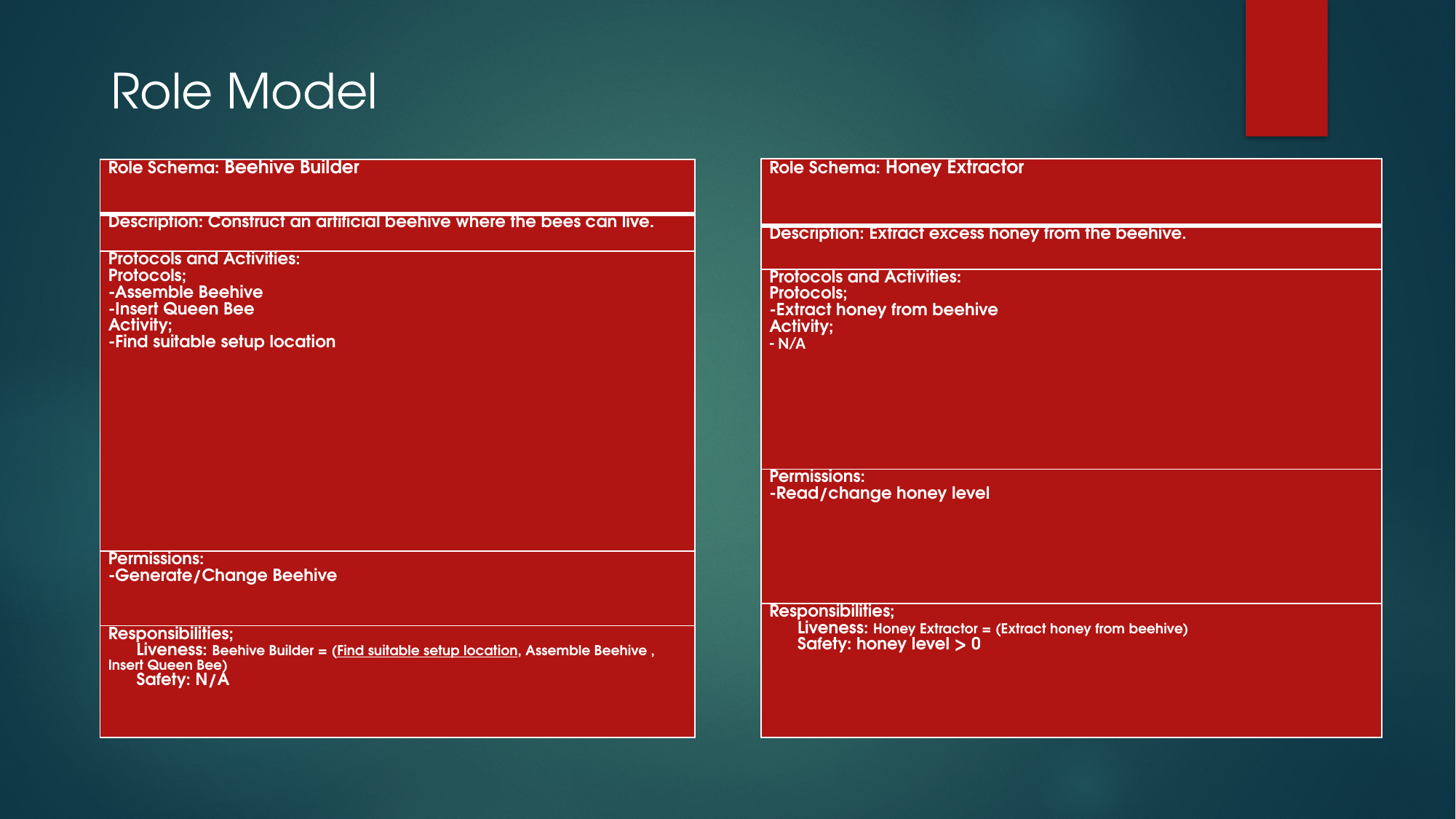

Role Model

| Role Schema: Honey Extractor |
| --- |
| Description: Extract excess honey from the beehive. |
| Protocols and Activities: Protocols; -Extract honey from beehive Activity; - N/A |
| Permissions: -Read/change honey level |
| Responsibilities; Liveness: Honey Extractor = (Extract honey from beehive) Safety: honey level > 0 |
| Role Schema: Beehive Builder |
| --- |
| Description: Construct an artificial beehive where the bees can live. |
| Protocols and Activities: Protocols; -Assemble Beehive -Insert Queen Bee Activity; -Find suitable setup location |
| Permissions: -Generate/Change Beehive |
| Responsibilities; Liveness: Beehive Builder = (Find suitable setup location, Assemble Beehive , Insert Queen Bee) Safety: N/A |